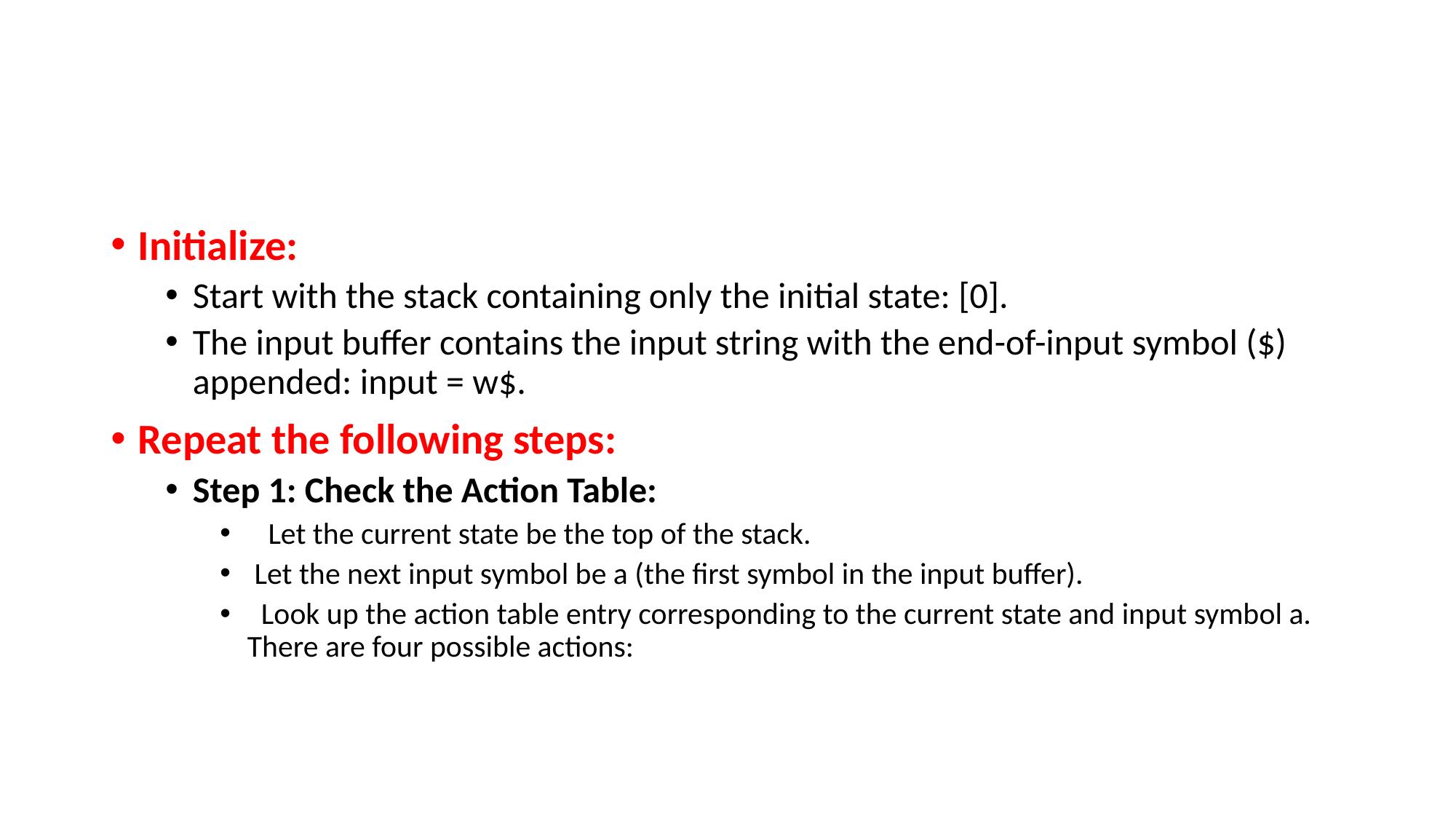

#
Initialize:
Start with the stack containing only the initial state: [0].
The input buffer contains the input string with the end-of-input symbol ($) appended: input = w$.
Repeat the following steps:
Step 1: Check the Action Table:
   Let the current state be the top of the stack.
 Let the next input symbol be a (the first symbol in the input buffer).
  Look up the action table entry corresponding to the current state and input symbol a. There are four possible actions: